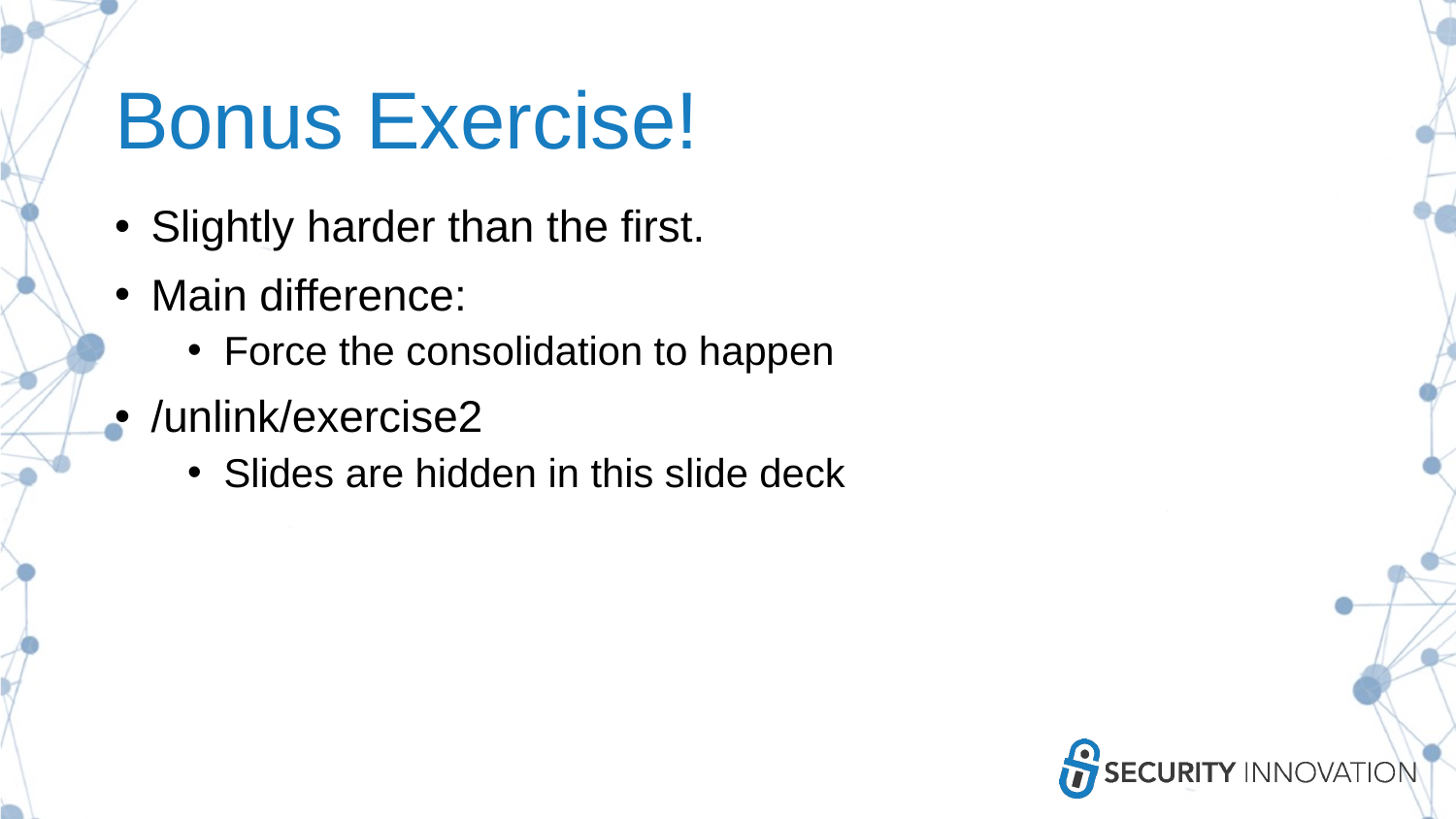

# Bonus Exercise!
Slightly harder than the first.
Main difference:
Force the consolidation to happen
/unlink/exercise2
Slides are hidden in this slide deck